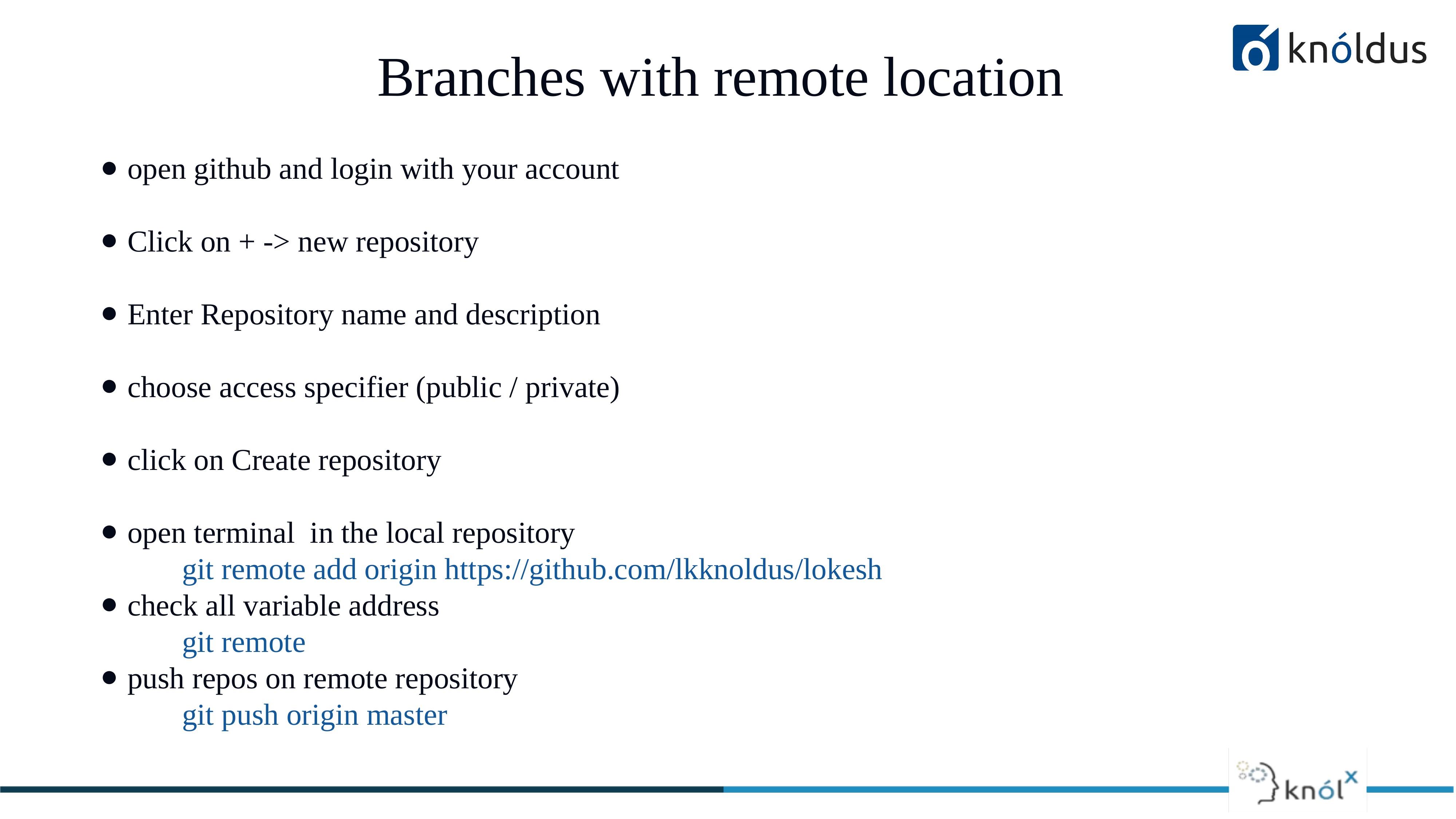

# Branches with remote location
open github and login with your account

Click on + -> new repository

Enter Repository name and description

choose access specifier (public / private)

click on Create repository

open terminal  in the local repository
	git remote add origin https://github.com/lkknoldus/lokesh
check all variable address
	git remote
push repos on remote repository
	git push origin master